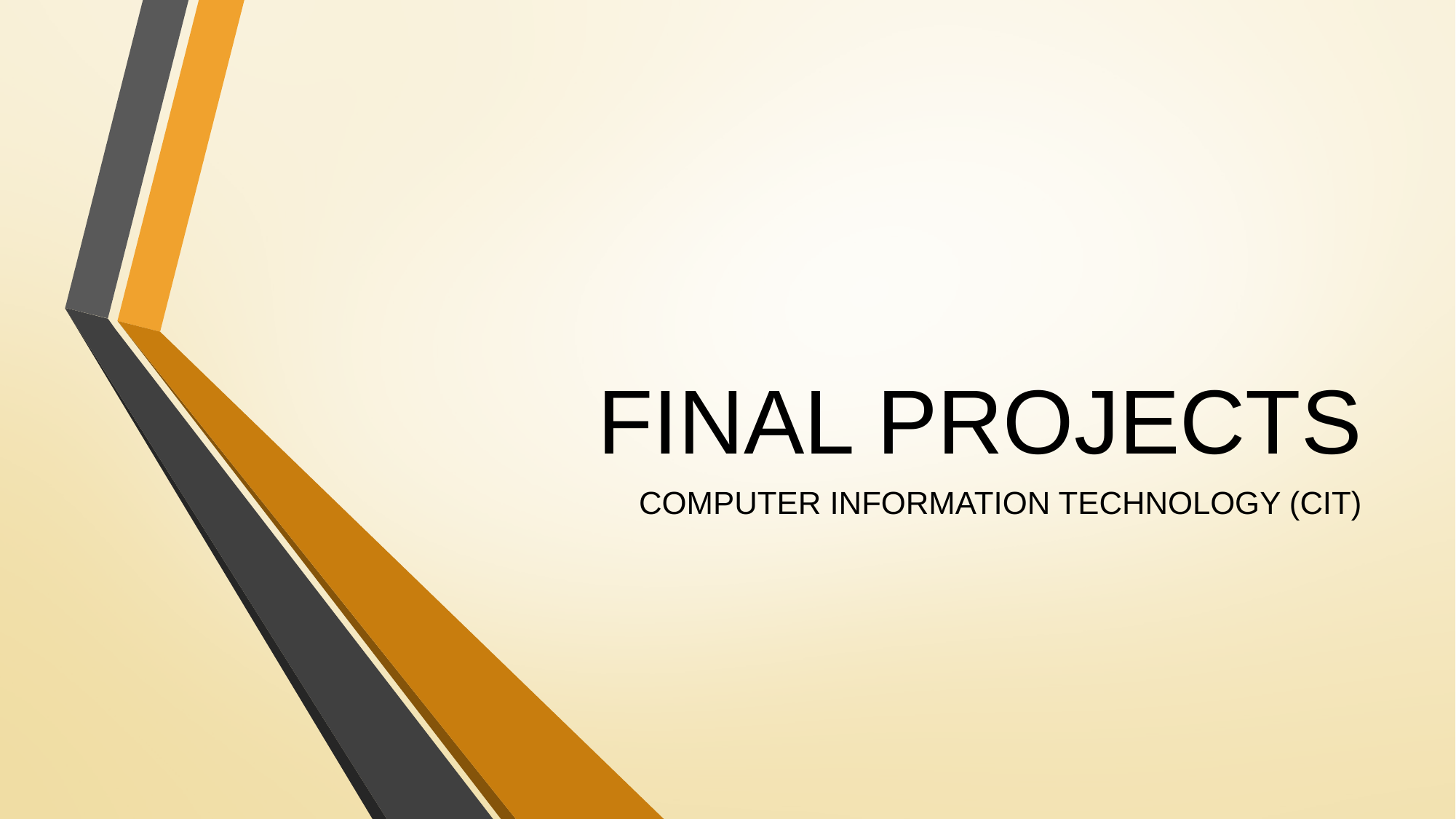

# FINAL PROJECTS
COMPUTER INFORMATION TECHNOLOGY (CIT)